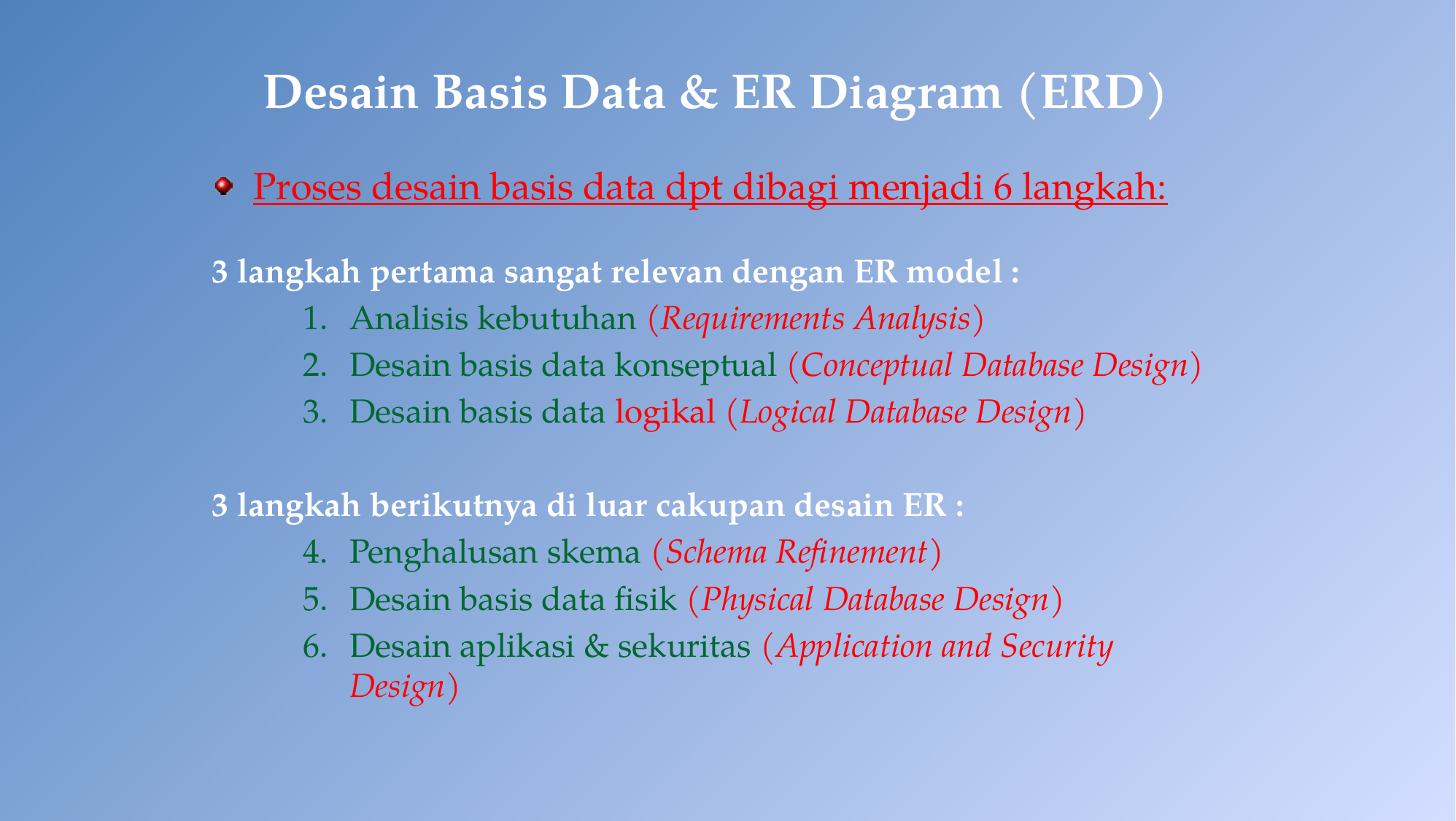

# Desain Basis Data & ER Diagram (ERD)
Proses desain basis data dpt dibagi menjadi 6 langkah:
3 langkah pertama sangat relevan dengan ER model :
Analisis kebutuhan (Requirements Analysis)
Desain basis data konseptual (Conceptual Database Design)
Desain basis data logikal (Logical Database Design)

3 langkah berikutnya di luar cakupan desain ER :
Penghalusan skema (Schema Refinement)
Desain basis data fisik (Physical Database Design)
Desain aplikasi & sekuritas (Application and Security Design)